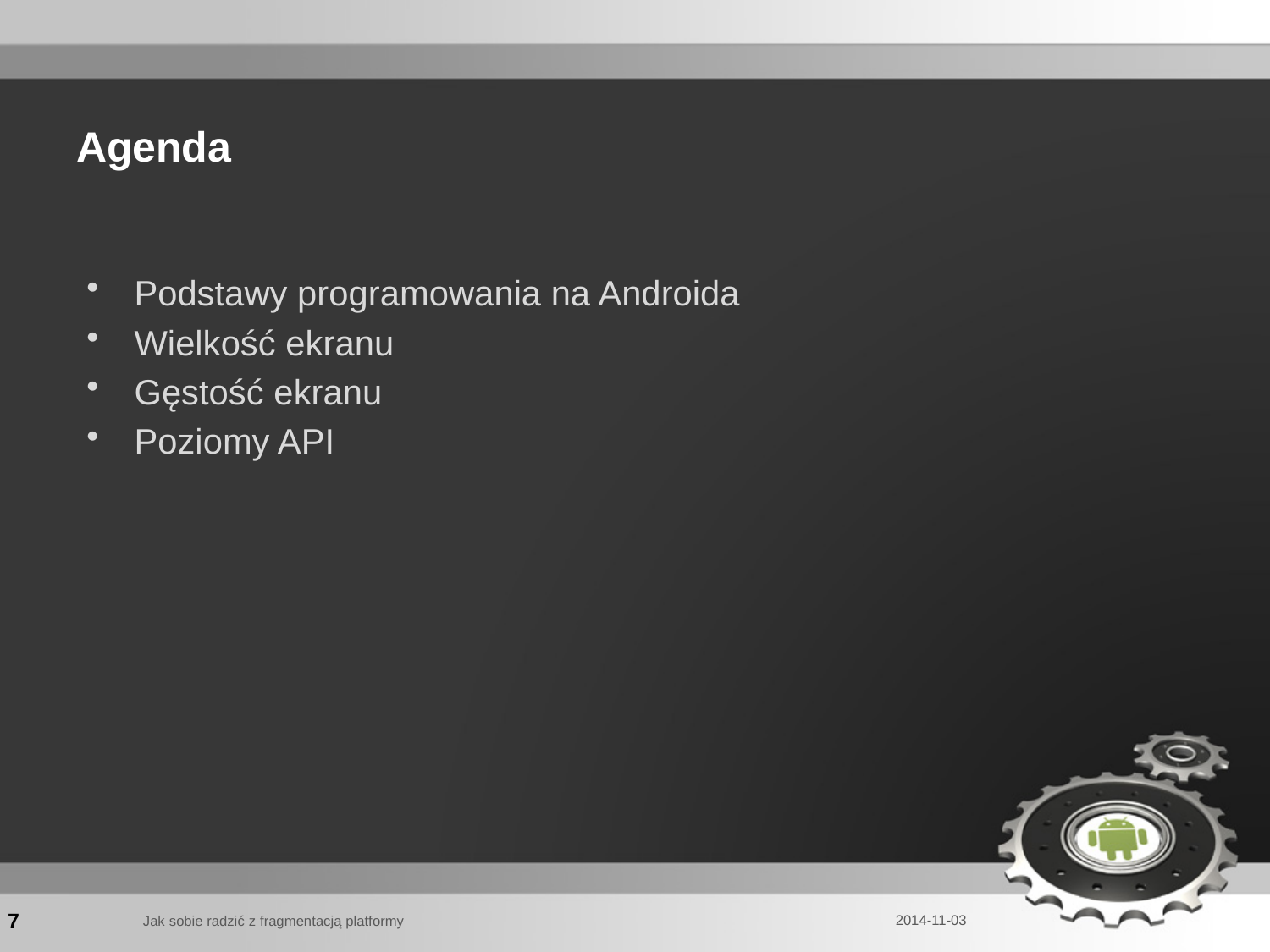

# Agenda
Podstawy programowania na Androida
Wielkość ekranu
Gęstość ekranu
Poziomy API